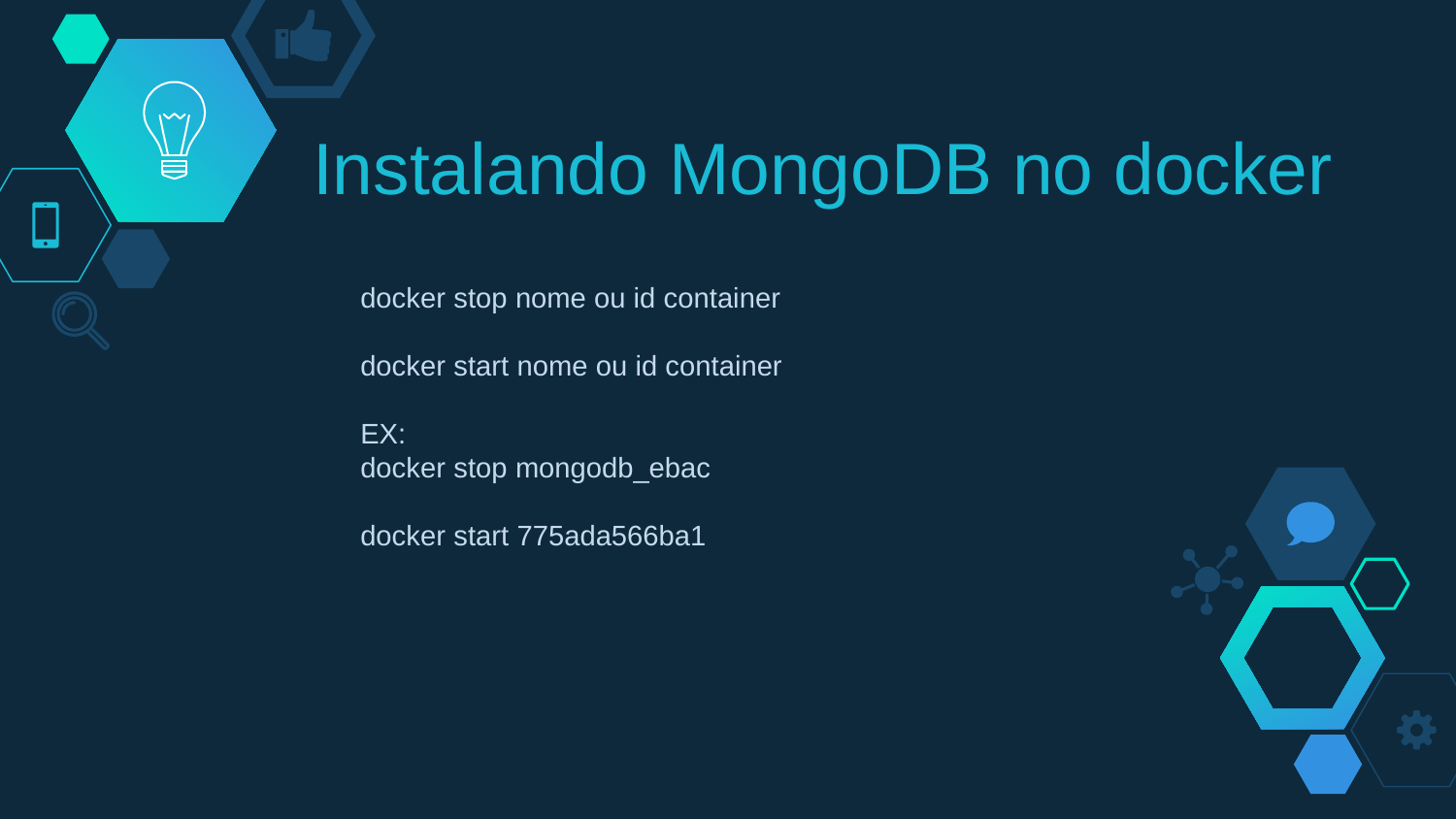

# Instalando MongoDB no docker

docker stop nome ou id container

docker start nome ou id container

EX:
docker stop mongodb_ebac

docker start 775ada566ba1